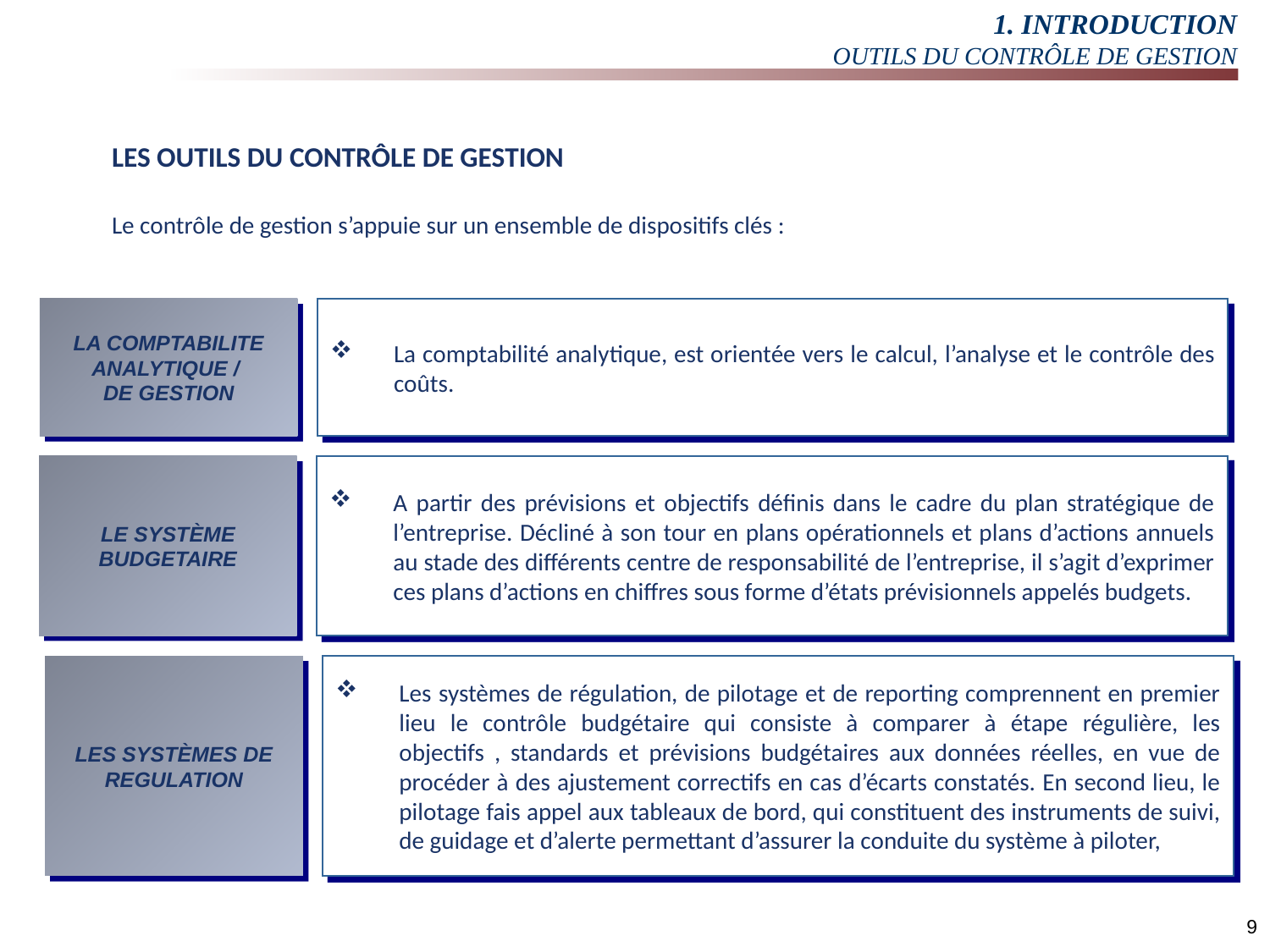

# 1. INTRODUCTION OUTILS DU CONTRÔLE DE GESTION
LES OUTILS DU CONTRÔLE DE GESTION
Le contrôle de gestion s’appuie sur un ensemble de dispositifs clés :
LA COMPTABILITE ANALYTIQUE /
DE GESTION
La comptabilité analytique, est orientée vers le calcul, l’analyse et le contrôle des coûts.
LE SYSTÈME BUDGETAIRE
A partir des prévisions et objectifs définis dans le cadre du plan stratégique de l’entreprise. Décliné à son tour en plans opérationnels et plans d’actions annuels au stade des différents centre de responsabilité de l’entreprise, il s’agit d’exprimer ces plans d’actions en chiffres sous forme d’états prévisionnels appelés budgets.
LES SYSTÈMES DE REGULATION
Les systèmes de régulation, de pilotage et de reporting comprennent en premier lieu le contrôle budgétaire qui consiste à comparer à étape régulière, les objectifs , standards et prévisions budgétaires aux données réelles, en vue de procéder à des ajustement correctifs en cas d’écarts constatés. En second lieu, le pilotage fais appel aux tableaux de bord, qui constituent des instruments de suivi, de guidage et d’alerte permettant d’assurer la conduite du système à piloter,
9